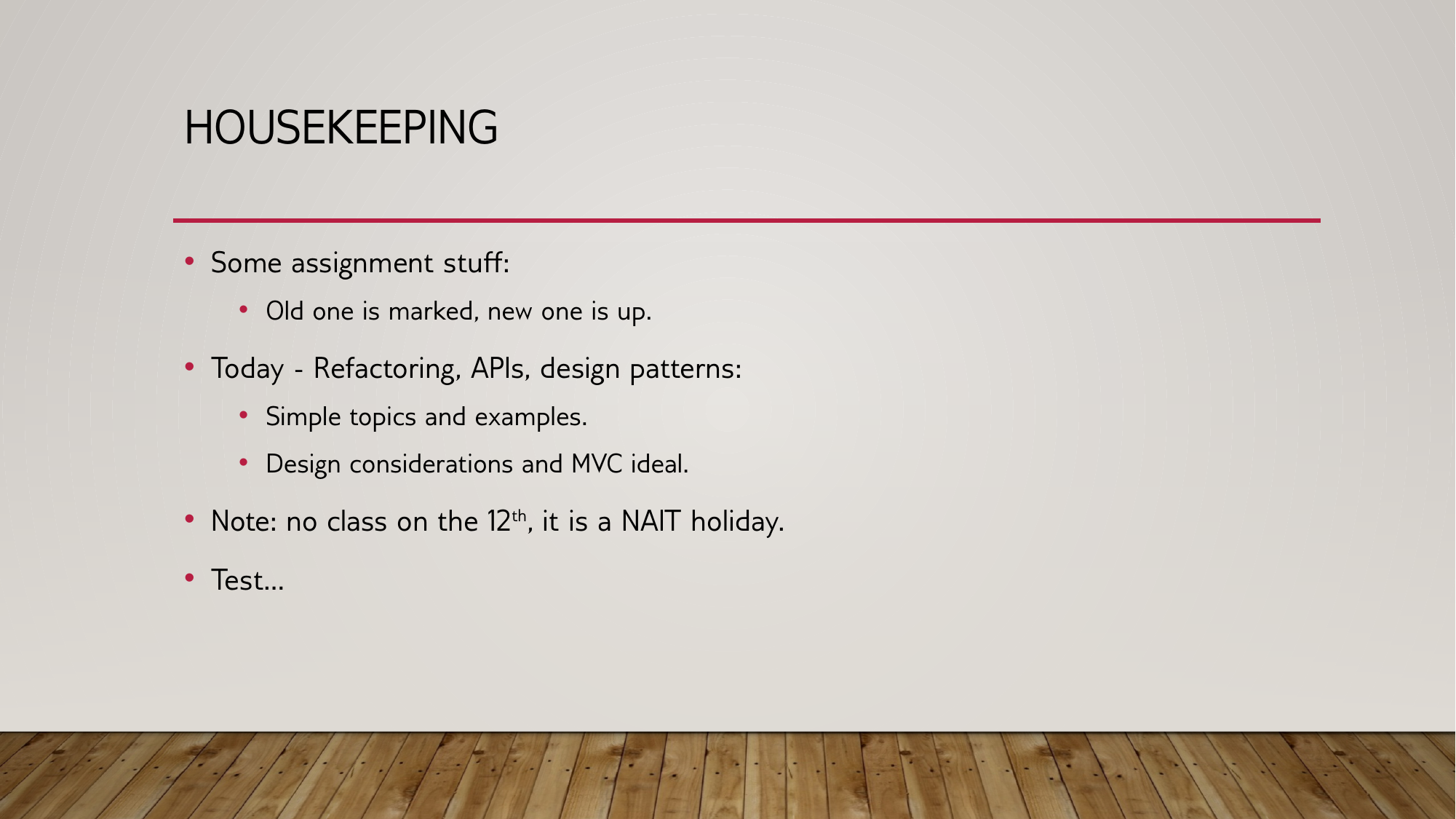

# Housekeeping
Some assignment stuff:
Old one is marked, new one is up.
Today - Refactoring, APIs, design patterns:
Simple topics and examples.
Design considerations and MVC ideal.
Note: no class on the 12th, it is a NAIT holiday.
Test…